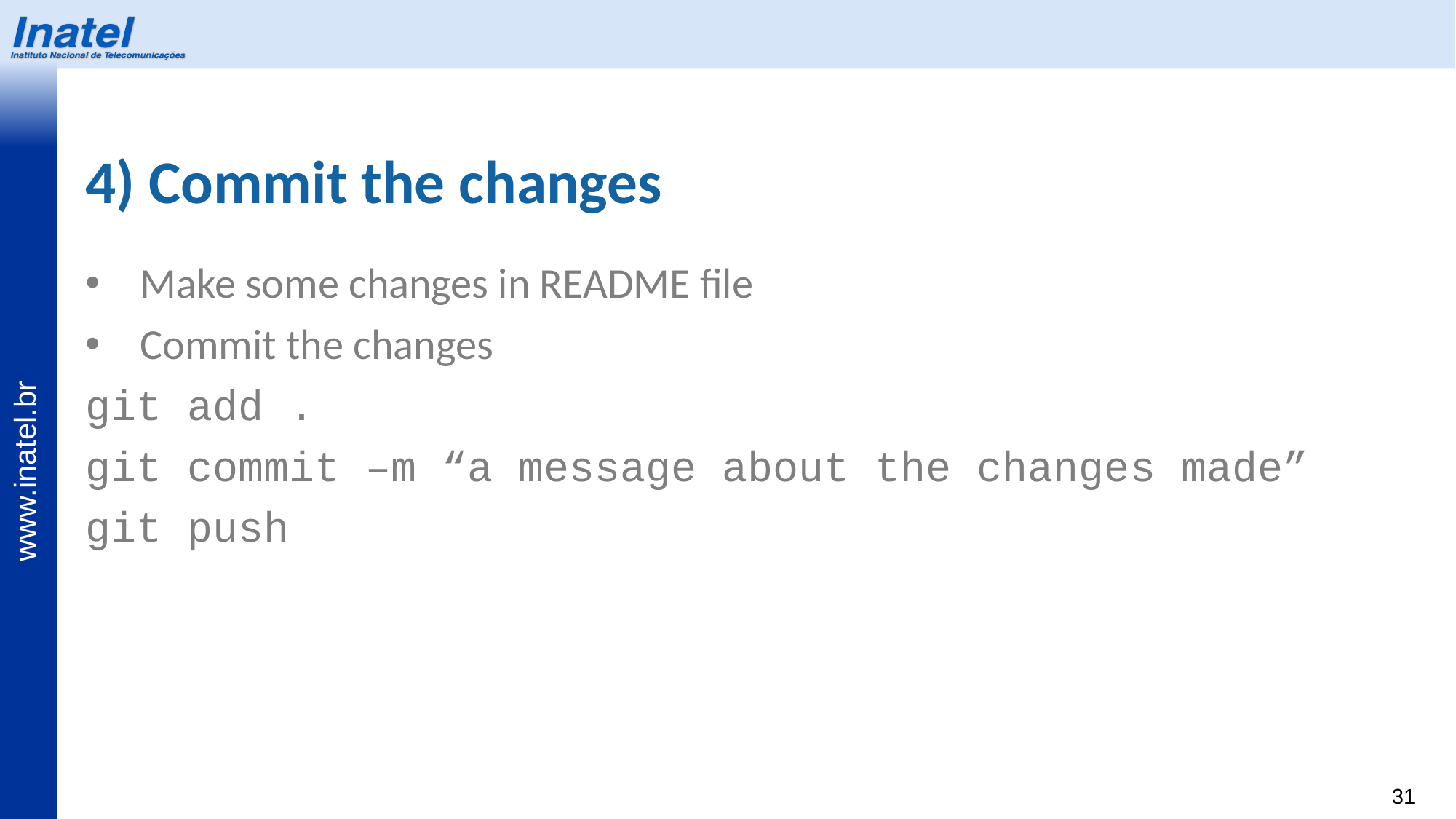

# 4) Commit the changes
Make some changes in README file
Commit the changes
git add .
git commit –m “a message about the changes made”
git push